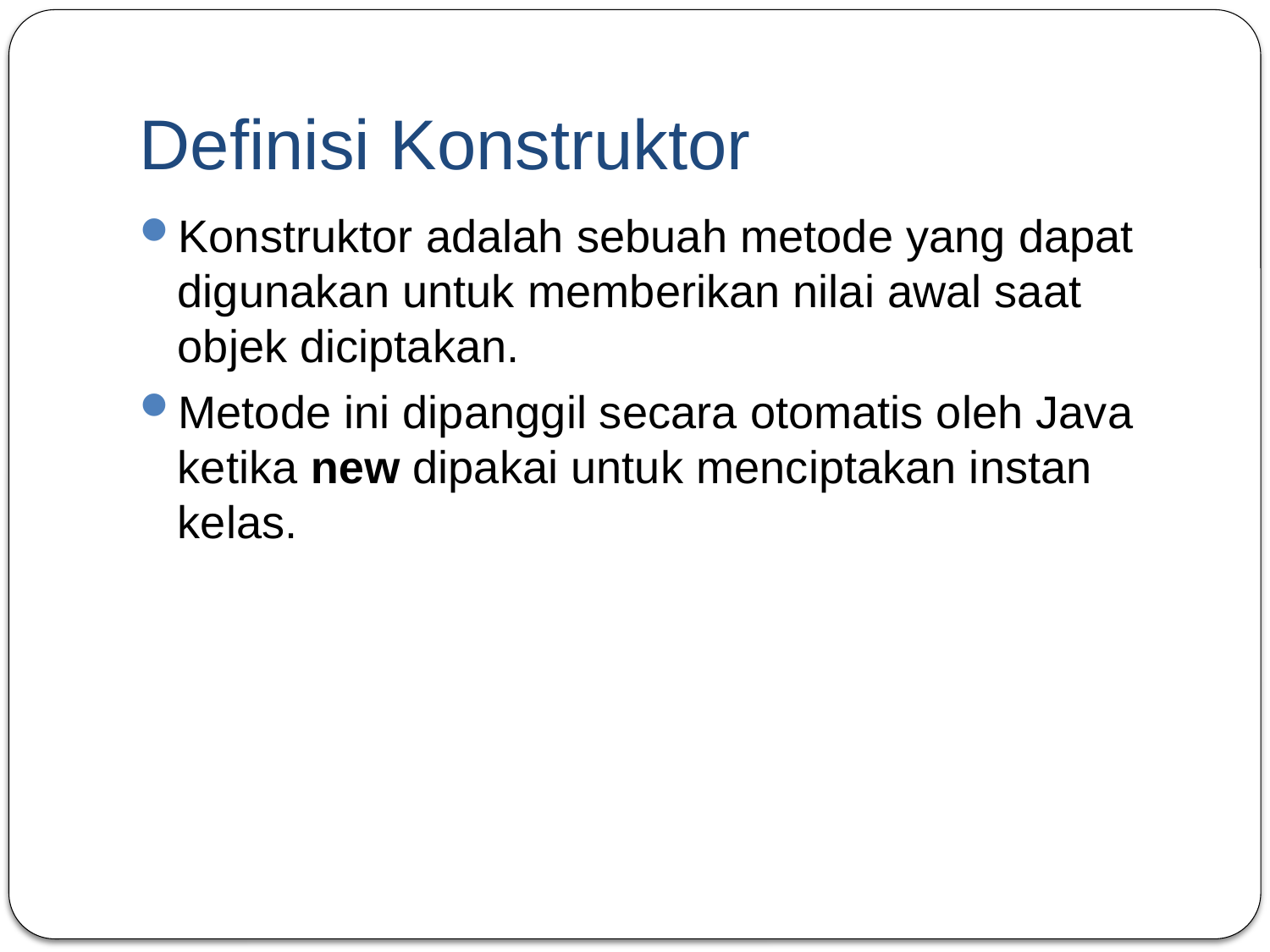

# Definisi Konstruktor
Konstruktor adalah sebuah metode yang dapat digunakan untuk memberikan nilai awal saat objek diciptakan.
Metode ini dipanggil secara otomatis oleh Java ketika new dipakai untuk menciptakan instan kelas.